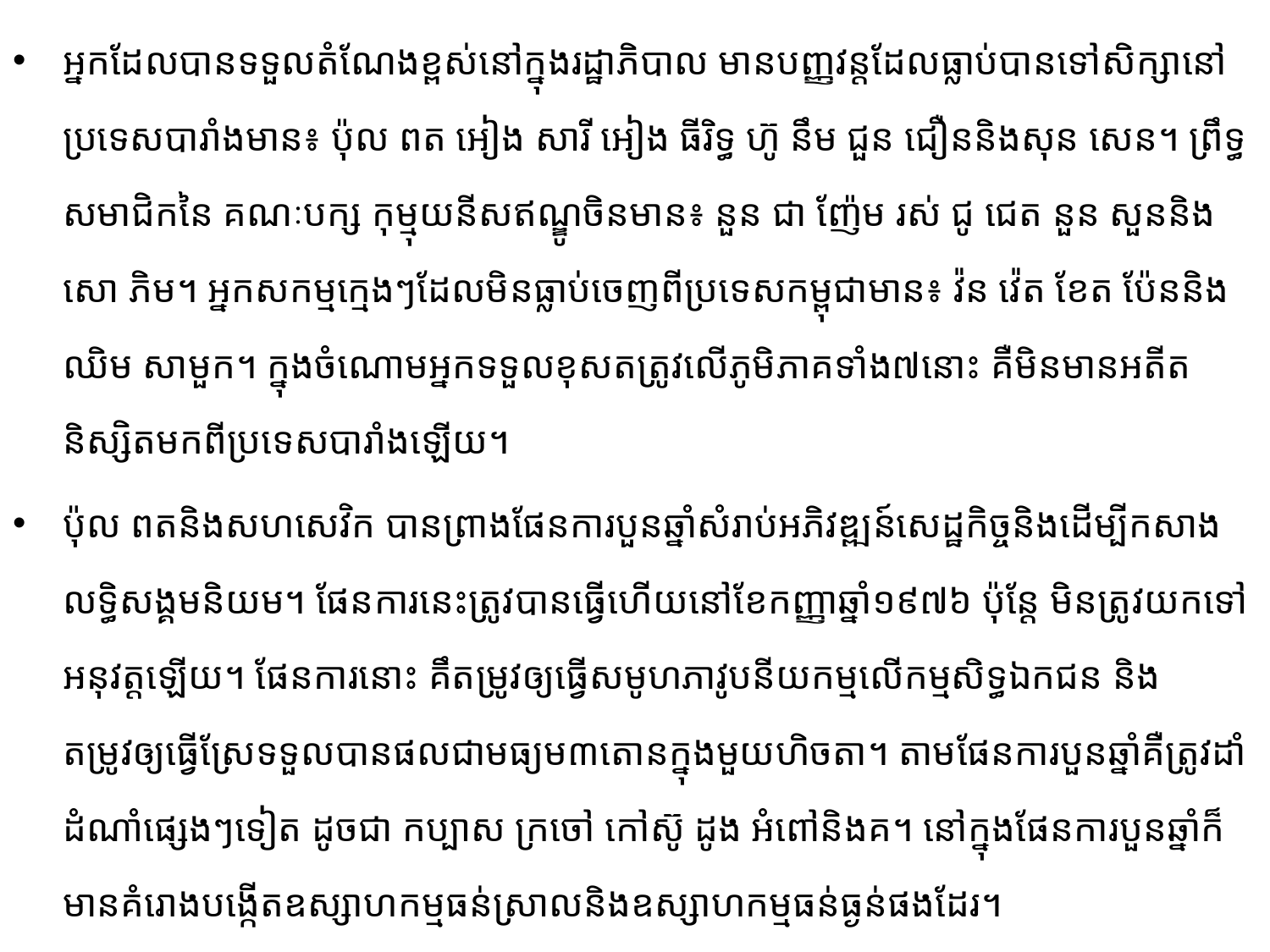

អ្នកដែលបានទទួលតំណែងខ្ពស់នៅក្នុងរដ្ឋាភិបាល មានបញ្ញវន្តដែលធ្លាប់បានទៅសិក្សានៅប្រទេស​បារាំងមាន៖ ប៉ុល ពត អៀង សារី អៀង ធីរិទ្ធ ហ៊ូ នឹម ជួន ជឿននិងសុន សេន។ ព្រឹទ្ធសមាជិកនៃ គណៈបក្ស កុម្មុយនីសឥណ្ឌូចិនមាន៖ នួន ជា ញ៉ែម រស់ ជូ ជេត នួន សួននិងសោ ភិម។ អ្នកសកម្មក្មេងៗដែល​មិន​ធ្លាប់​ចេញ​ពីប្រទេសកម្ពុជាមាន៖ វ៉ន វ៉េត ខែត ប៉ែននិងឈិម សាមួក។ ក្នុងចំណោមអ្នកទទួលខុសតត្រូវលើភូមិភាគ​ទាំង៧នោះ គឺមិនមានអតីតនិស្សិតមកពីប្រទេសបារាំងឡើយ។
ប៉ុល ពតនិងសហសេវិក បានព្រាងផែនការបួនឆ្នាំសំរាប់អភិវឌ្ឍន៍សេដ្ឋកិច្ចនិងដើម្បីកសាងលទ្ធិសង្គម​និយម។ ផែនការនេះត្រូវបានធ្វើហើយនៅខែកញ្ញាឆ្នាំ១៩៧៦ ប៉ុន្តែ មិនត្រូវយកទៅអនុវត្តឡើយ។ ផែនការនោះ គឹតម្រូវឲ្យធ្វើសមូហភាវូបនីយកម្មលើកម្មសិទ្ធឯកជន និងតម្រូវឲ្យធ្វើស្រែទទួលបានផលជាមធ្យម៣តោនក្នុង​មួយ​ហិចតា​។ តាមផែនការបួនឆ្នាំគឺត្រូវដាំដំណាំផ្សេងៗទៀត ដូចជា កប្បាស ក្រចៅ កៅស៊ូ ដូង អំពៅនិងគ។ នៅក្នុងផែនការបួនឆ្នាំក៏មានគំរោងបង្កើតឧស្សាហកម្មធន់ស្រាលនិងឧស្សាហកម្មធន់ធ្ងន់ផងដែរ។